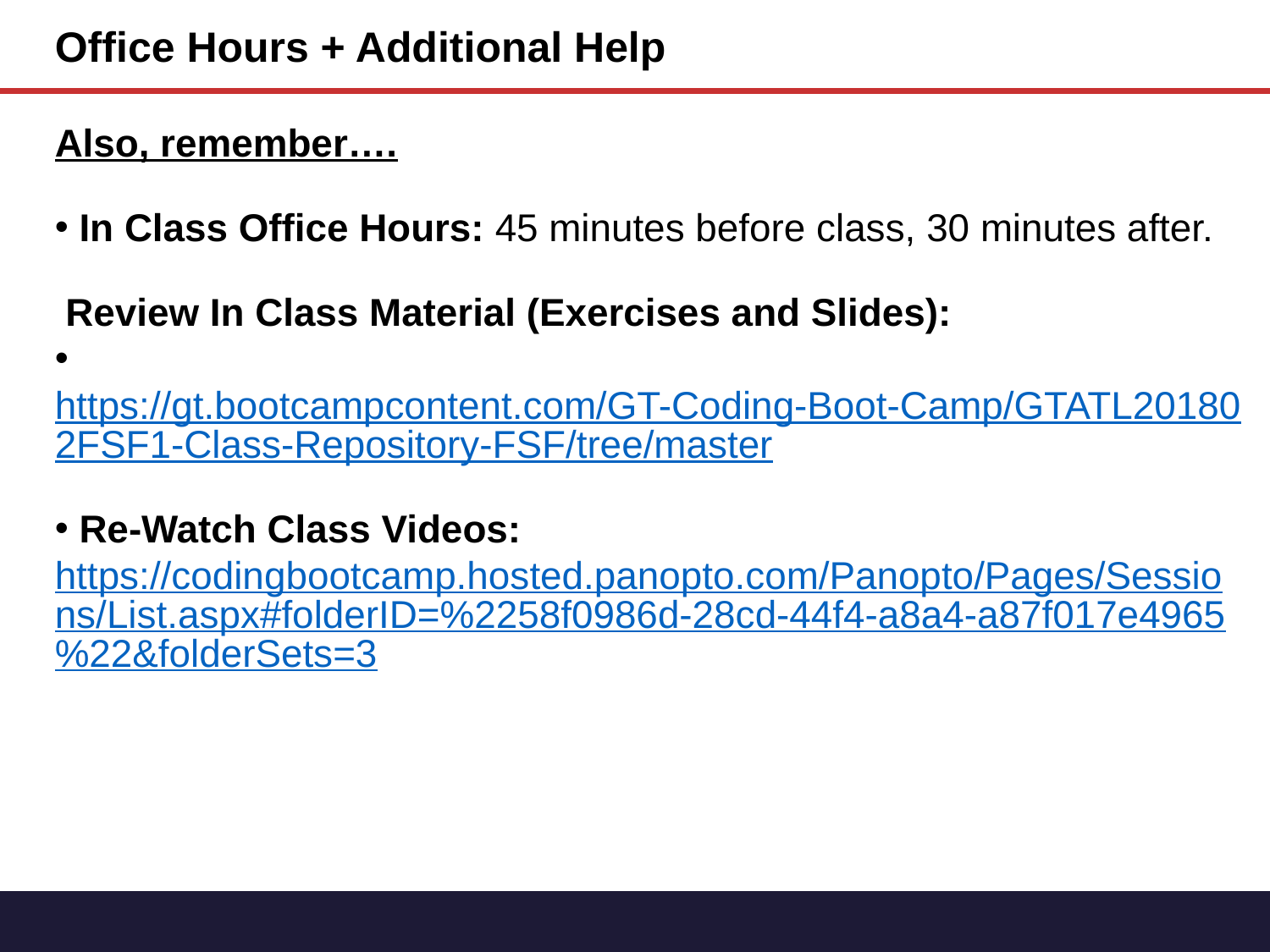

Office Hours + Additional Help
Also, remember….

 In Class Office Hours: 45 minutes before class, 30 minutes after.

 Review In Class Material (Exercises and Slides):
 https://gt.bootcampcontent.com/GT-Coding-Boot-Camp/GTATL201802FSF1-Class-Repository-FSF/tree/master

 Re-Watch Class Videos:
https://codingbootcamp.hosted.panopto.com/Panopto/Pages/Sessions/List.aspx#folderID=%2258f0986d-28cd-44f4-a8a4-a87f017e4965%22&folderSets=3